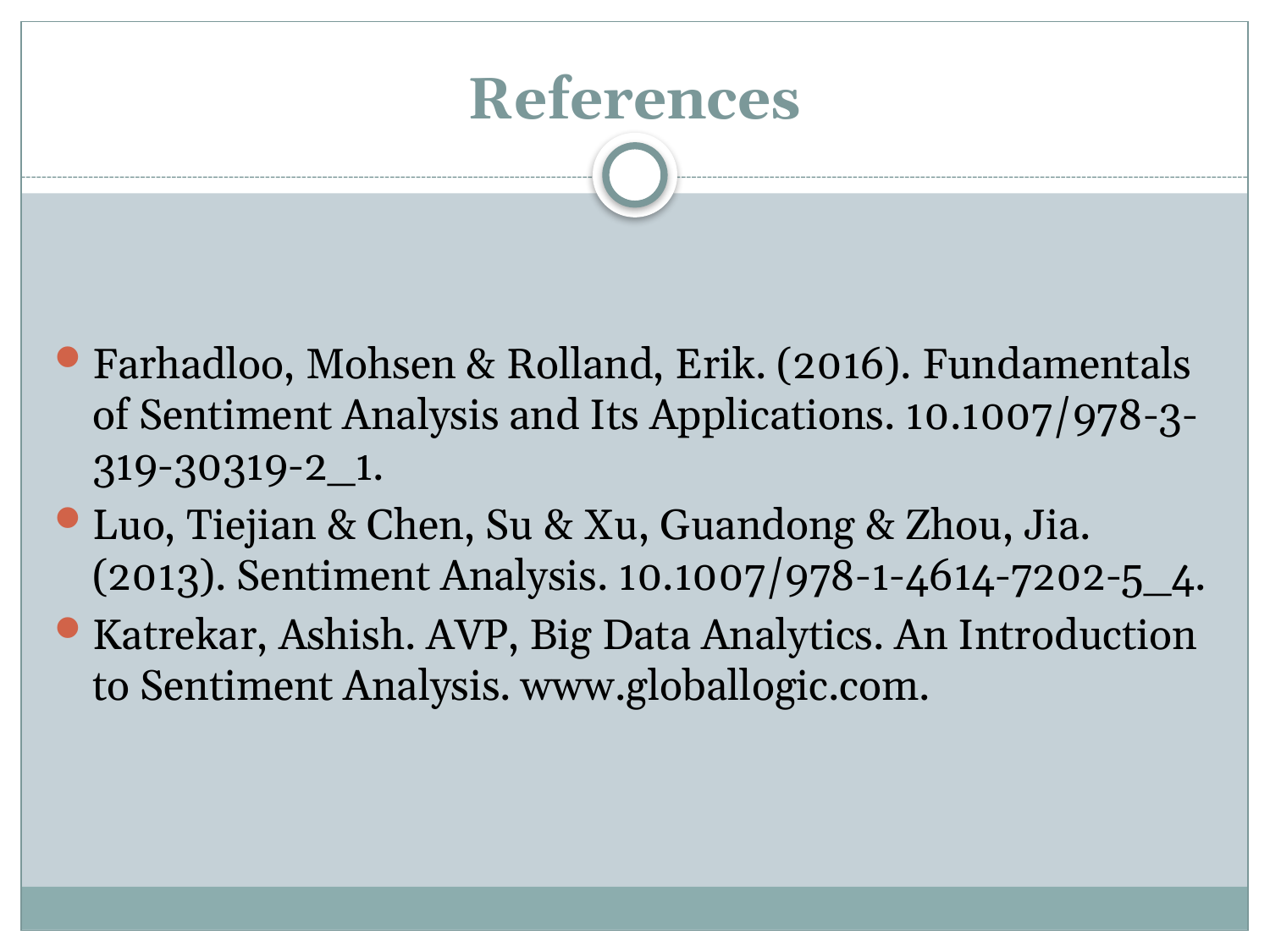

# References

Farhadloo, Mohsen & Rolland, Erik. (2016). Fundamentals of Sentiment Analysis and Its Applications. 10.1007/978-3-319-30319-2_1.
Luo, Tiejian & Chen, Su & Xu, Guandong & Zhou, Jia. (2013). Sentiment Analysis. 10.1007/978-1-4614-7202-5_4.
Katrekar, Ashish. AVP, Big Data Analytics. An Introduction to Sentiment Analysis. www.globallogic.com.